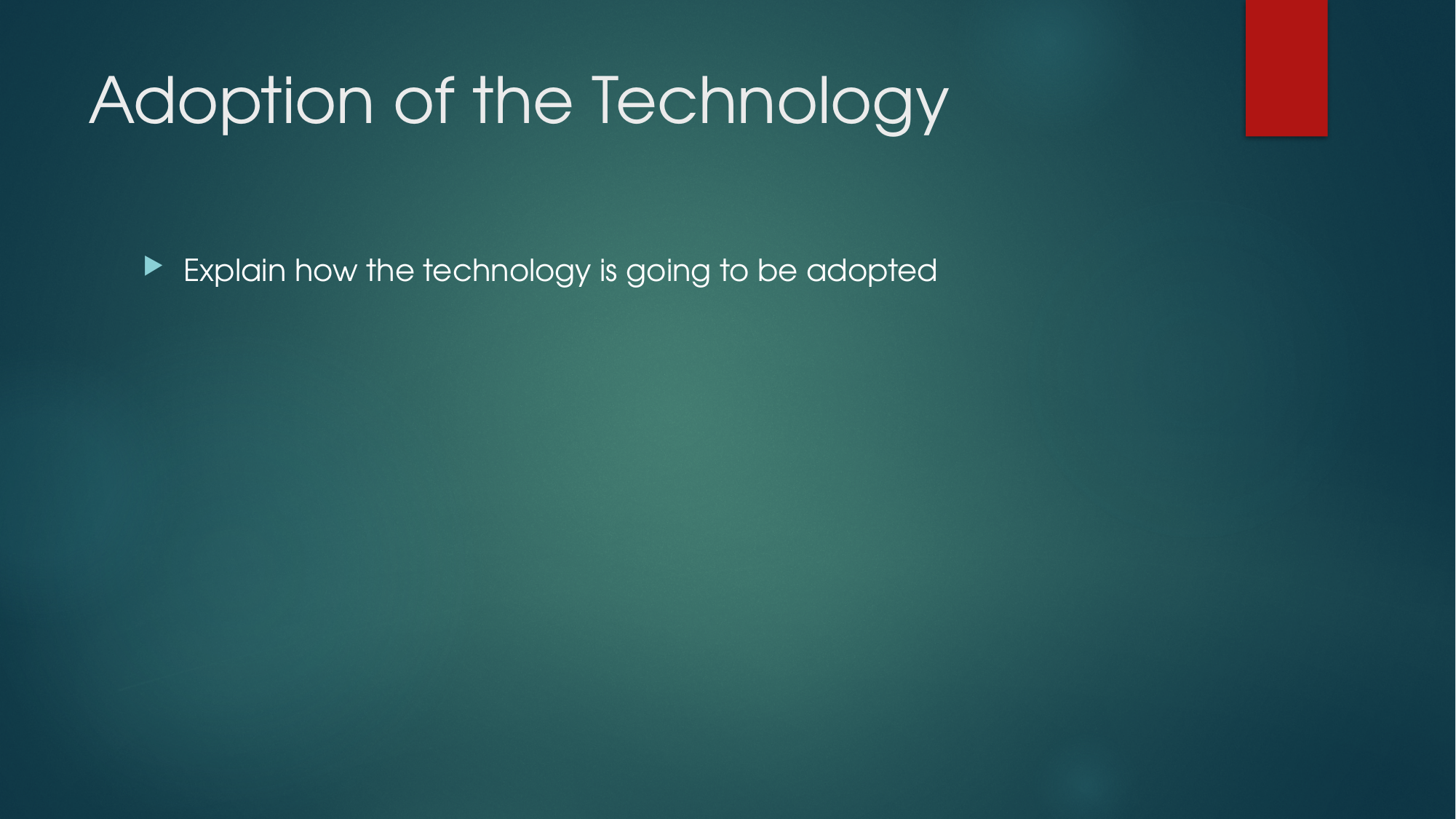

# Adoption of the Technology
Explain how the technology is going to be adopted